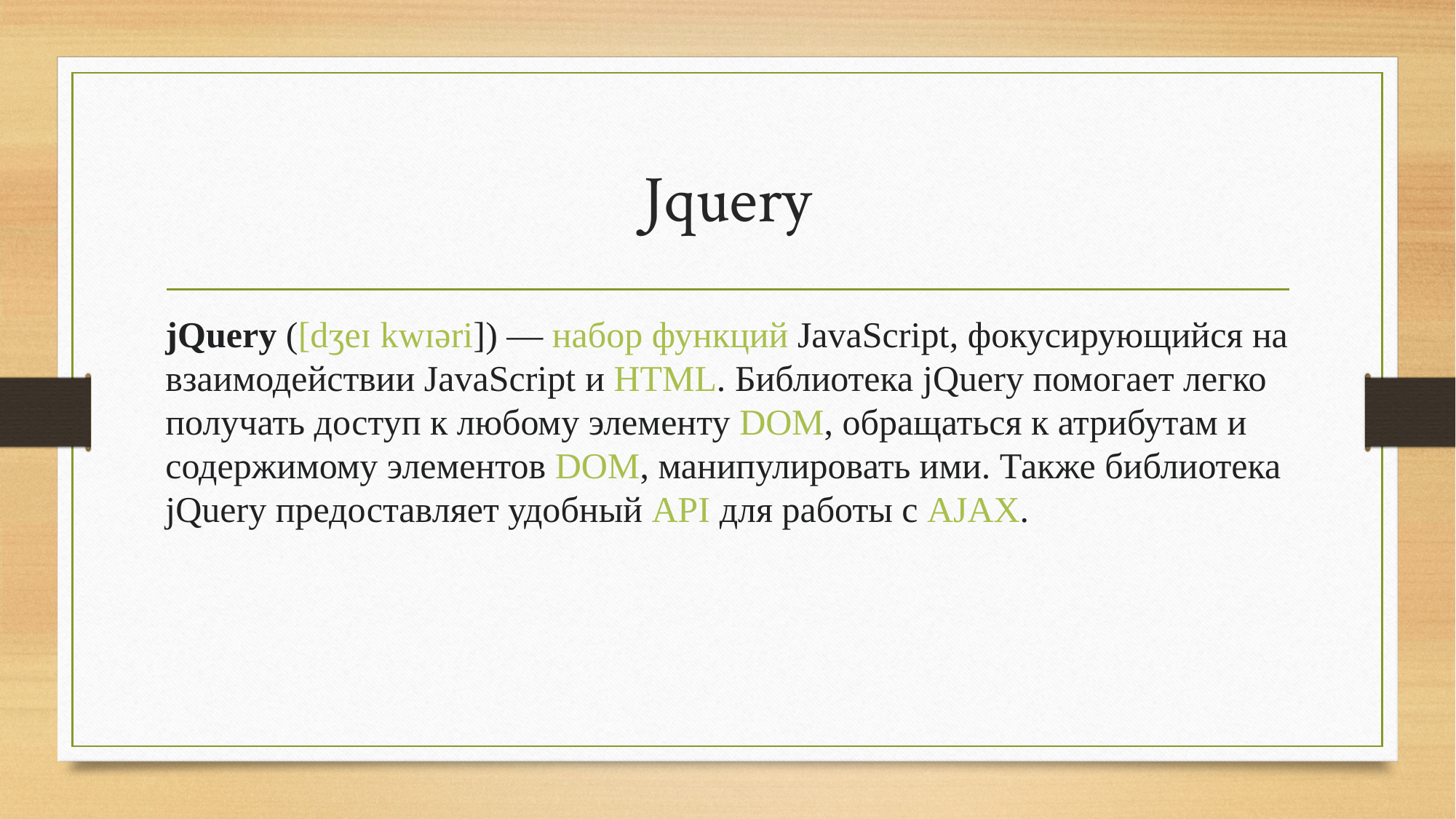

# Jquery
jQuery ([dʒeɪ kwɪəri]) — набор функций JavaScript, фокусирующийся на взаимодействии JavaScript и HTML. Библиотека jQuery помогает легко получать доступ к любому элементу DOM, обращаться к атрибутам и содержимому элементов DOM, манипулировать ими. Также библиотека jQuery предоставляет удобный API для работы с AJAX.